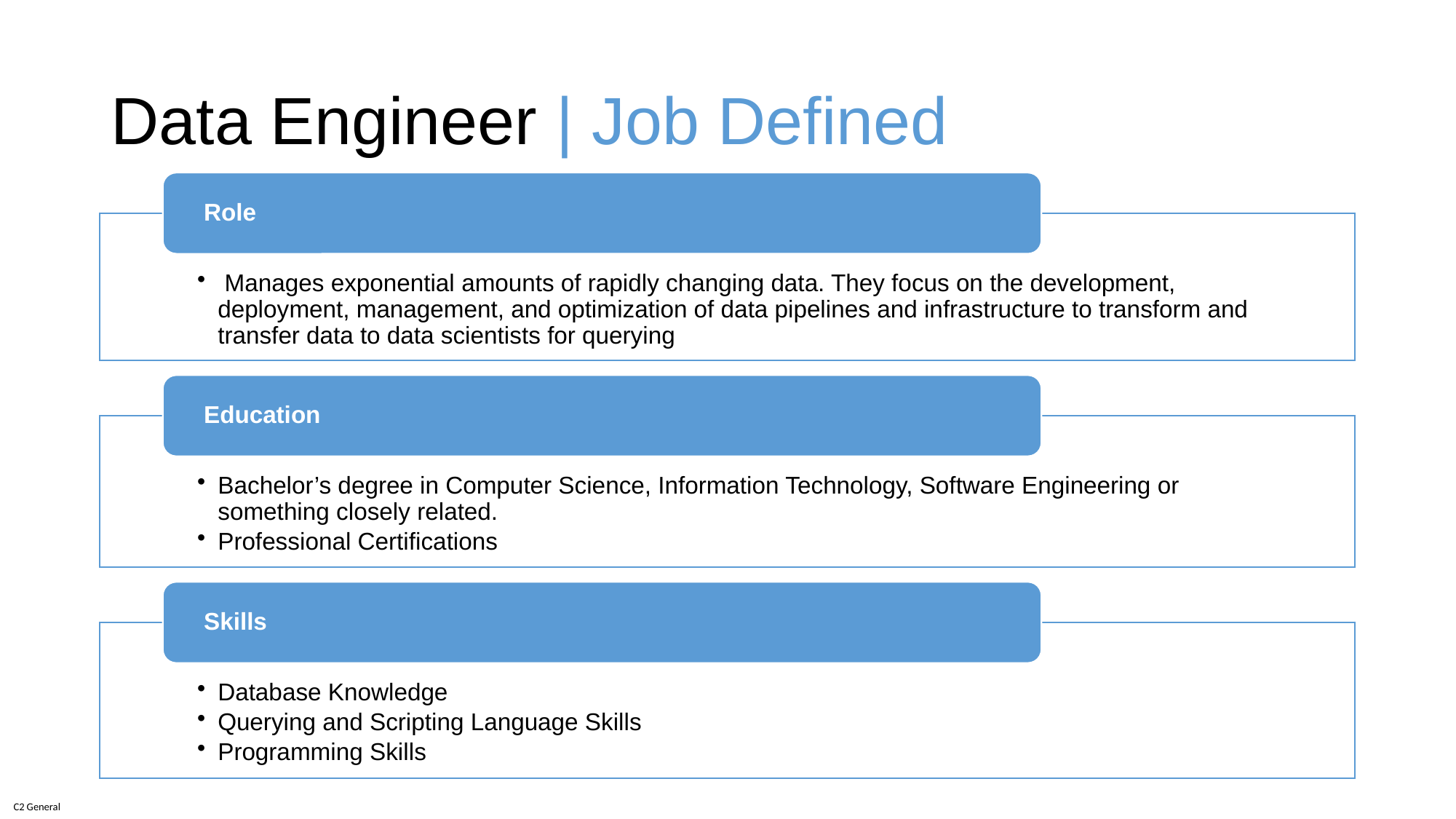

# Data Engineer | Job Defined
 Manages exponential amounts of rapidly changing data. They focus on the development, deployment, management, and optimization of data pipelines and infrastructure to transform and transfer data to data scientists for querying
Role
Bachelor’s degree in Computer Science, Information Technology, Software Engineering or something closely related.
Professional Certifications
Education
Database Knowledge
Querying and Scripting Language Skills
Programming Skills
Skills